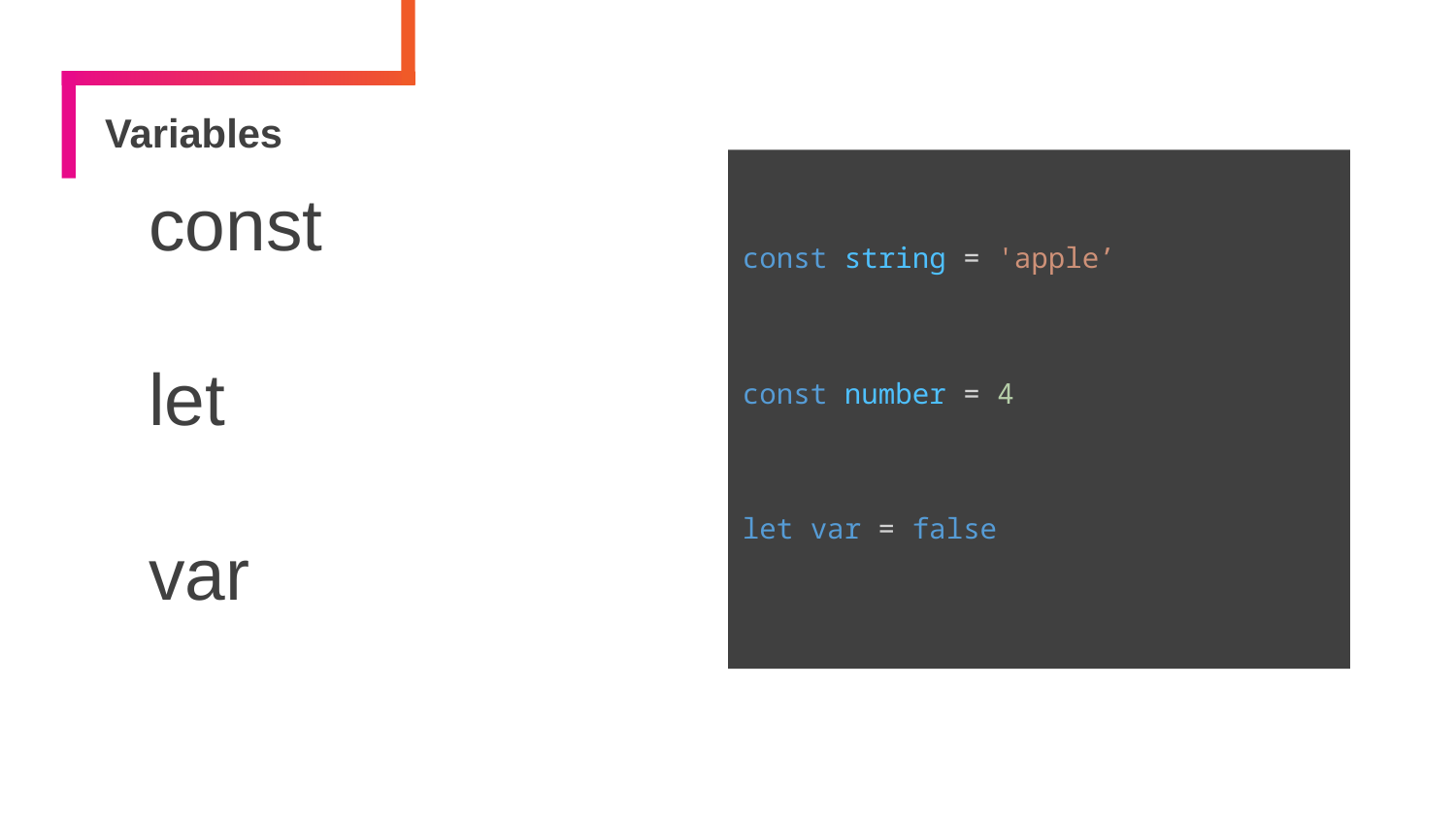

# Variables
const string = 'apple’

const number = 4

let var = false

const

let

var

6